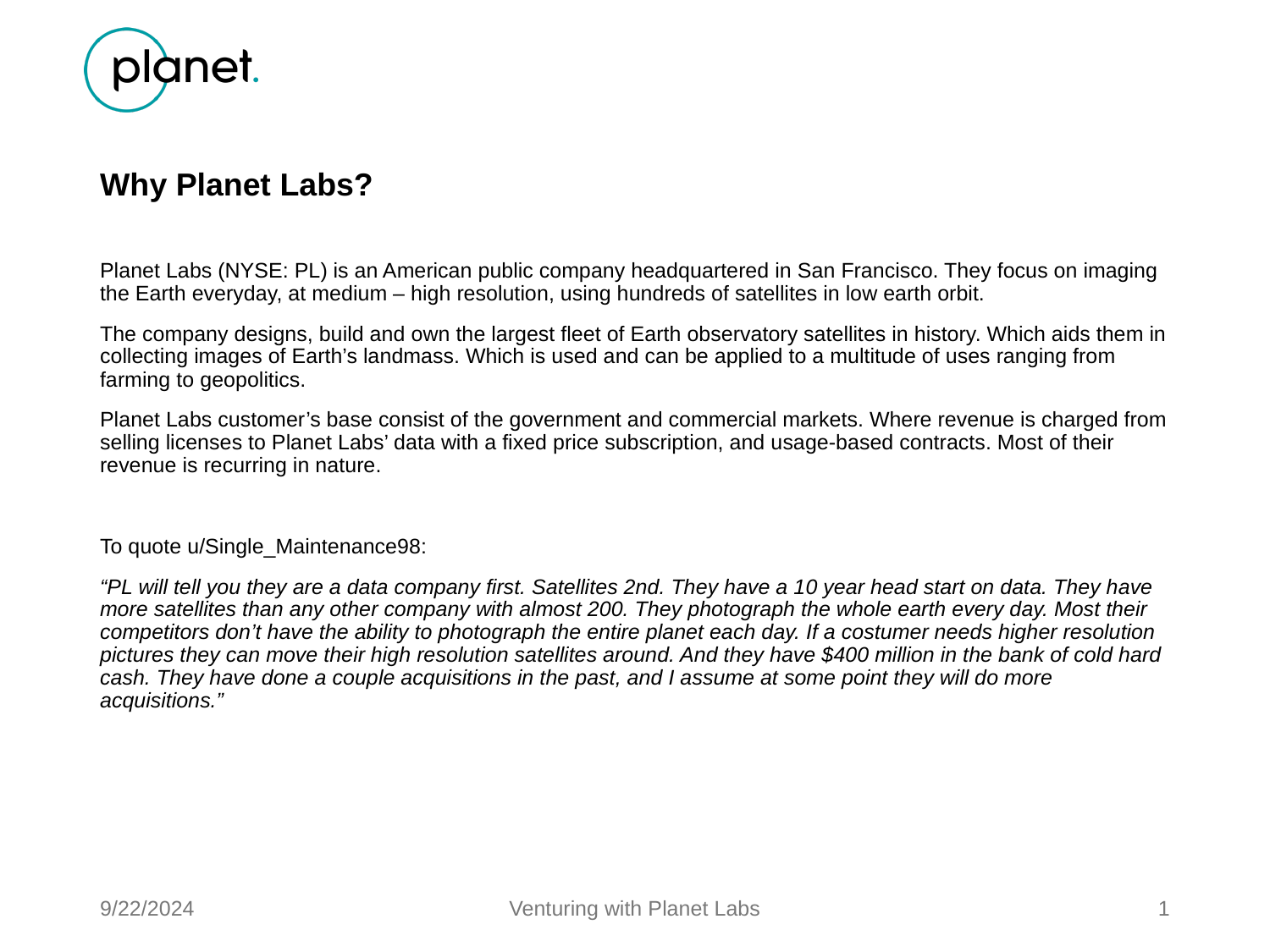

# Why Planet Labs?
Planet Labs (NYSE: PL) is an American public company headquartered in San Francisco. They focus on imaging the Earth everyday, at medium – high resolution, using hundreds of satellites in low earth orbit.
The company designs, build and own the largest fleet of Earth observatory satellites in history. Which aids them in collecting images of Earth’s landmass. Which is used and can be applied to a multitude of uses ranging from farming to geopolitics.
Planet Labs customer’s base consist of the government and commercial markets. Where revenue is charged from selling licenses to Planet Labs’ data with a fixed price subscription, and usage-based contracts. Most of their revenue is recurring in nature.

To quote u/Single_Maintenance98:
“PL will tell you they are a data company first. Satellites 2nd. They have a 10 year head start on data. They have more satellites than any other company with almost 200. They photograph the whole earth every day. Most their competitors don’t have the ability to photograph the entire planet each day. If a costumer needs higher resolution pictures they can move their high resolution satellites around. And they have $400 million in the bank of cold hard cash. They have done a couple acquisitions in the past, and I assume at some point they will do more acquisitions.”

9/22/2024
Venturing with Planet Labs
1